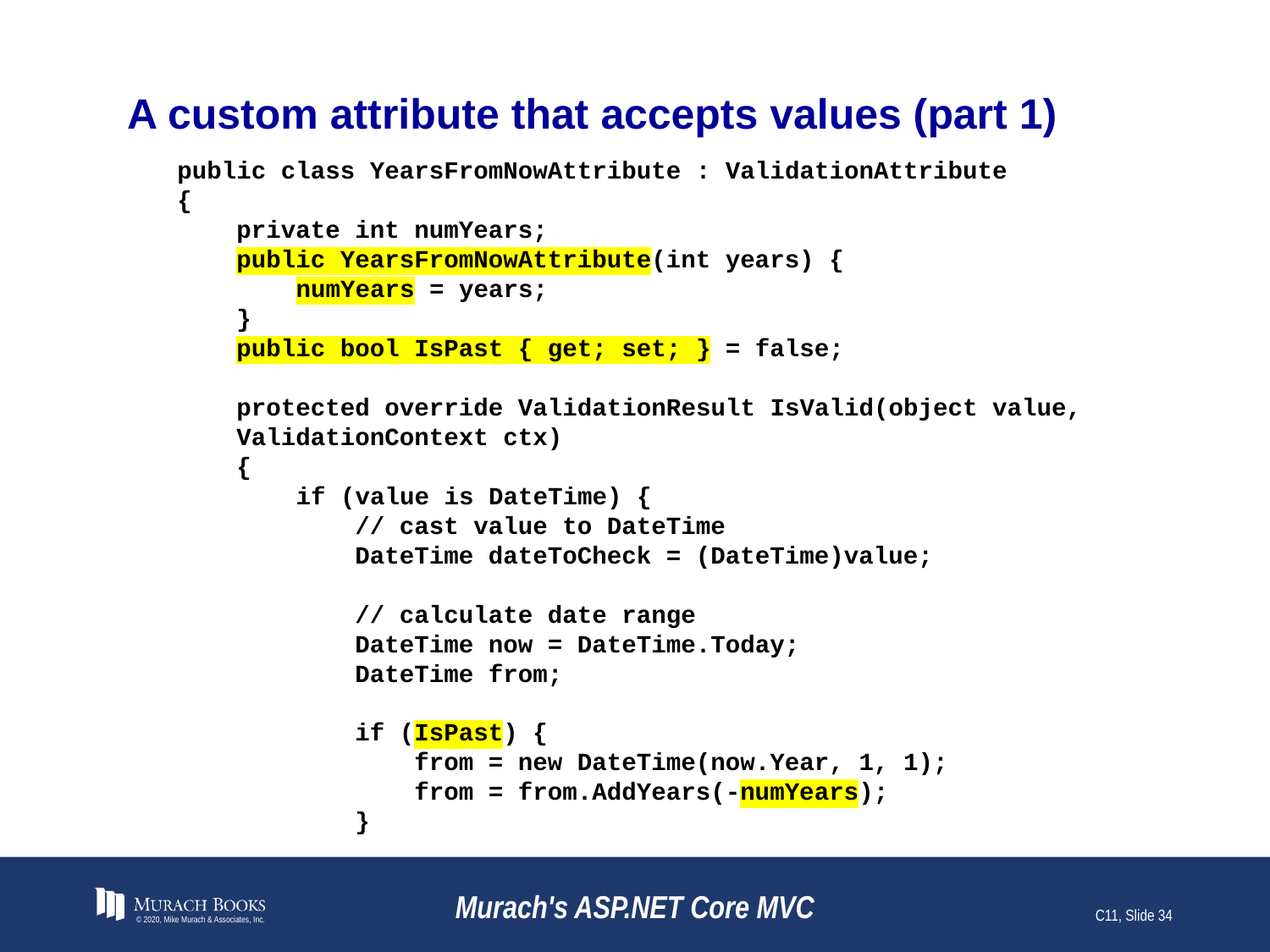

# A custom attribute that accepts values (part 1)
public class YearsFromNowAttribute : ValidationAttribute
{
    private int numYears;
    public YearsFromNowAttribute(int years) {
        numYears = years;
    }
    public bool IsPast { get; set; } = false;

    protected override ValidationResult IsValid(object value,
    ValidationContext ctx)
    {
        if (value is DateTime) {
            // cast value to DateTime
            DateTime dateToCheck = (DateTime)value;

            // calculate date range
            DateTime now = DateTime.Today;
            DateTime from;

            if (IsPast) {
                from = new DateTime(now.Year, 1, 1);
                from = from.AddYears(-numYears);
            }

© 2020, Mike Murach & Associates, Inc.
Murach's ASP.NET Core MVC

C11, Slide 34